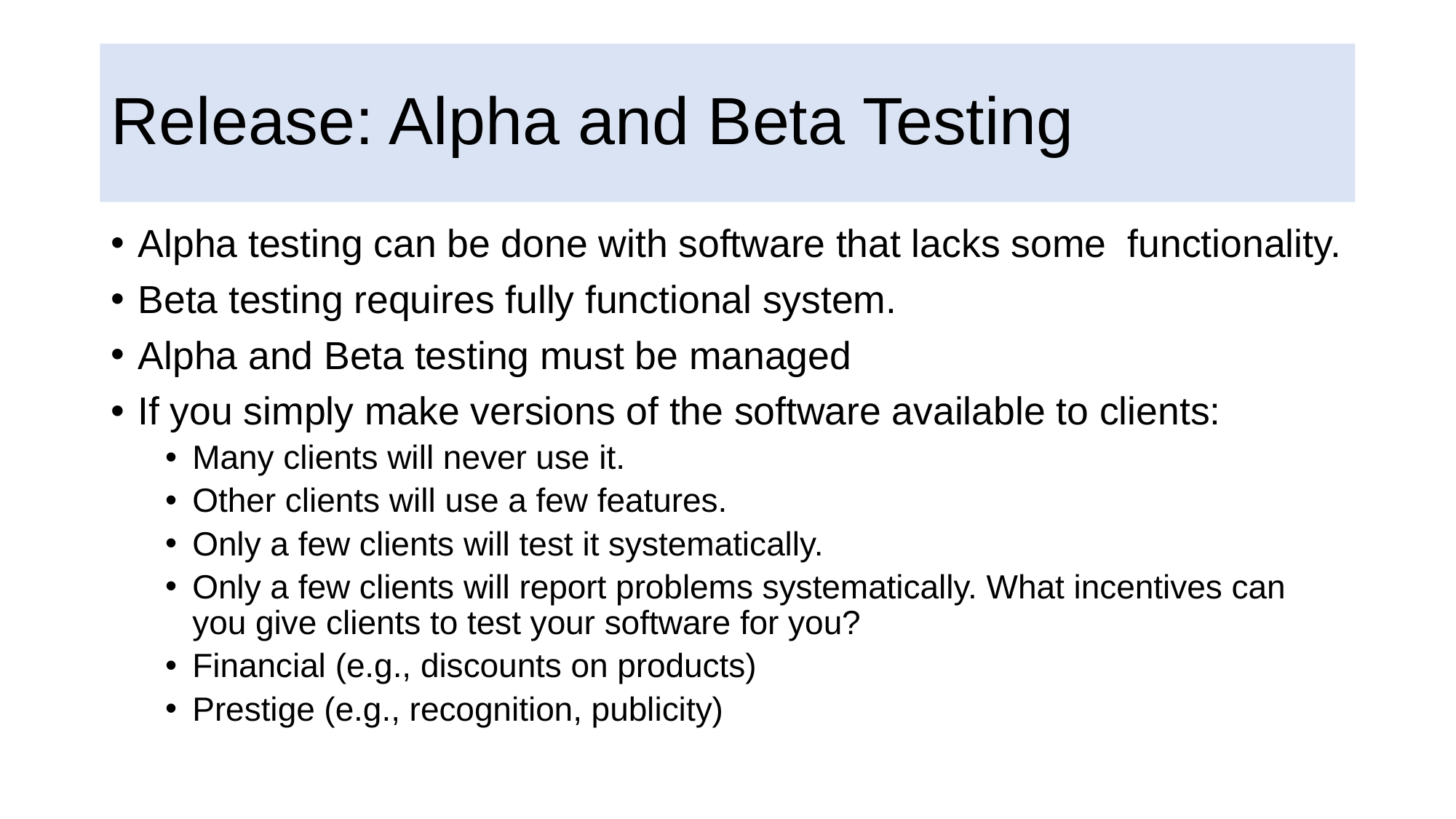

# Release: Alpha and Beta Testing
Alpha testing can be done with software that lacks some  functionality.
Beta testing requires fully functional system.
Alpha and Beta testing must be managed
If you simply make versions of the software available to clients:
Many clients will never use it.
Other clients will use a few features.
Only a few clients will test it systematically.
Only a few clients will report problems systematically. What incentives can you give clients to test your software for you?
Financial (e.g., discounts on products)
Prestige (e.g., recognition, publicity)